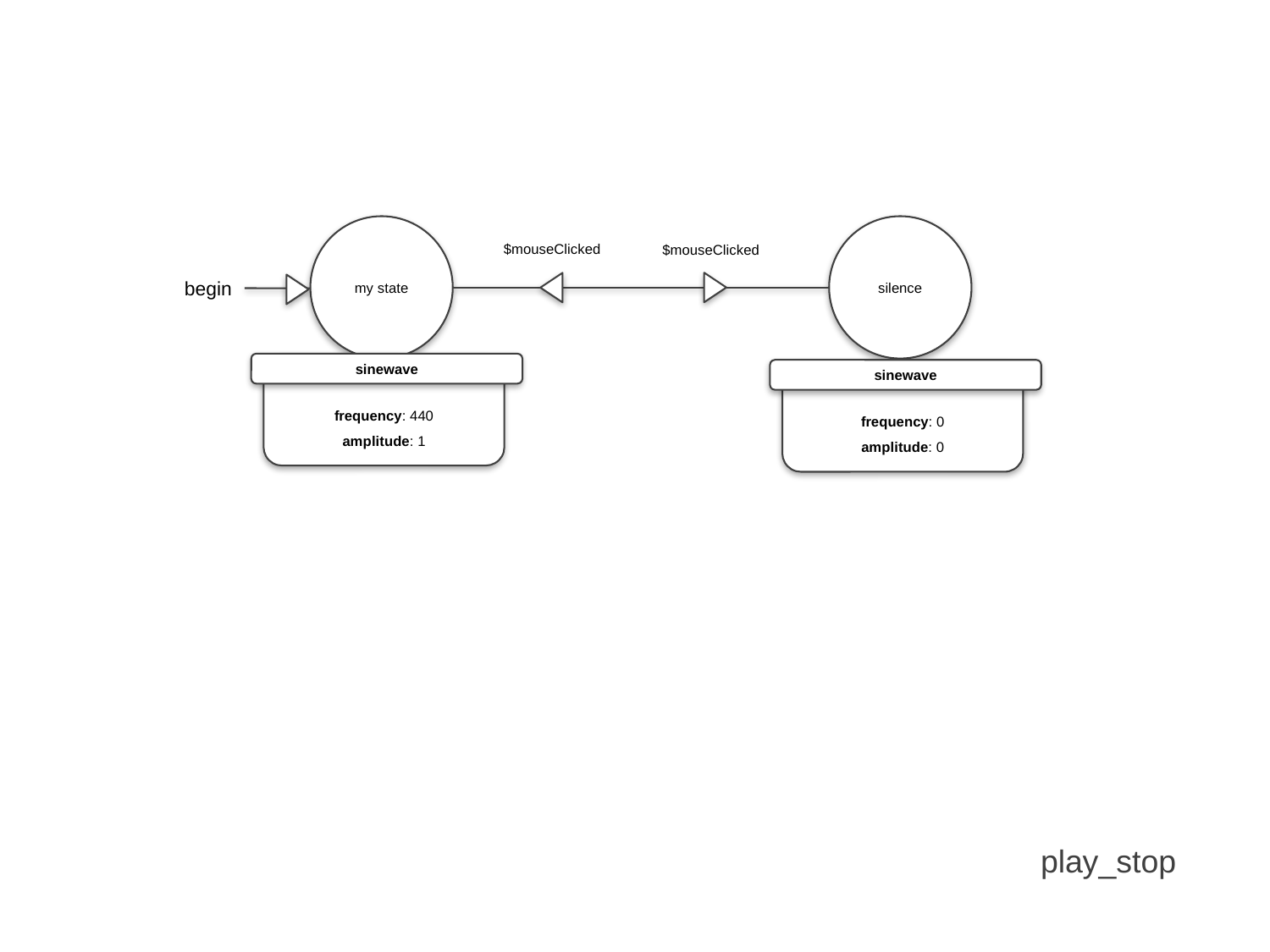

my state
silence
$mouseClicked
$mouseClicked
begin

sinewave

sinewave

frequency: 440
amplitude: 1
frequency: 0
amplitude: 0
play_stop